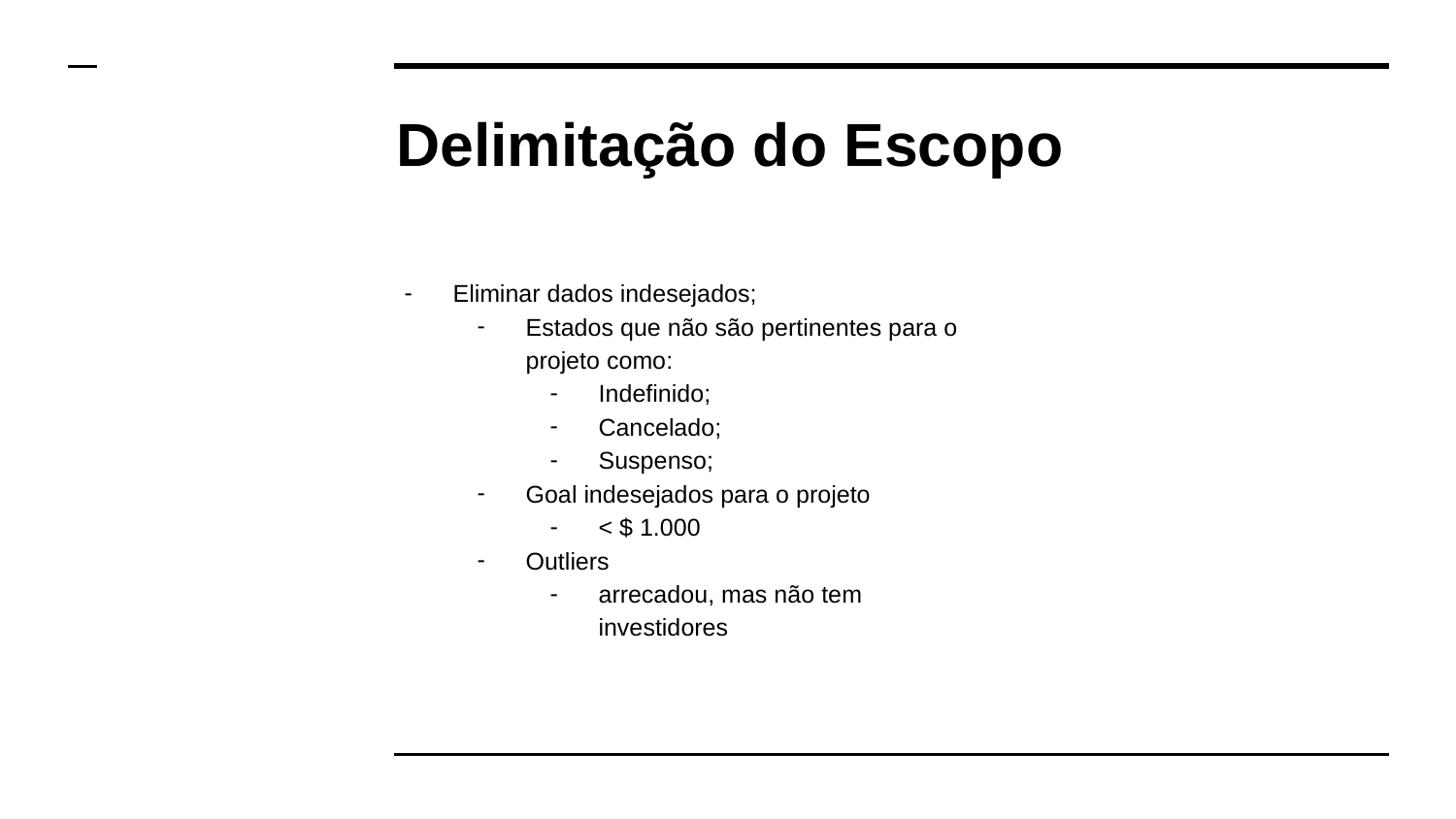

# Delimitação do Escopo
Eliminar dados indesejados;
Estados que não são pertinentes para o projeto como:
Indefinido;
Cancelado;
Suspenso;
Goal indesejados para o projeto
< $ 1.000
Outliers
arrecadou, mas não tem investidores